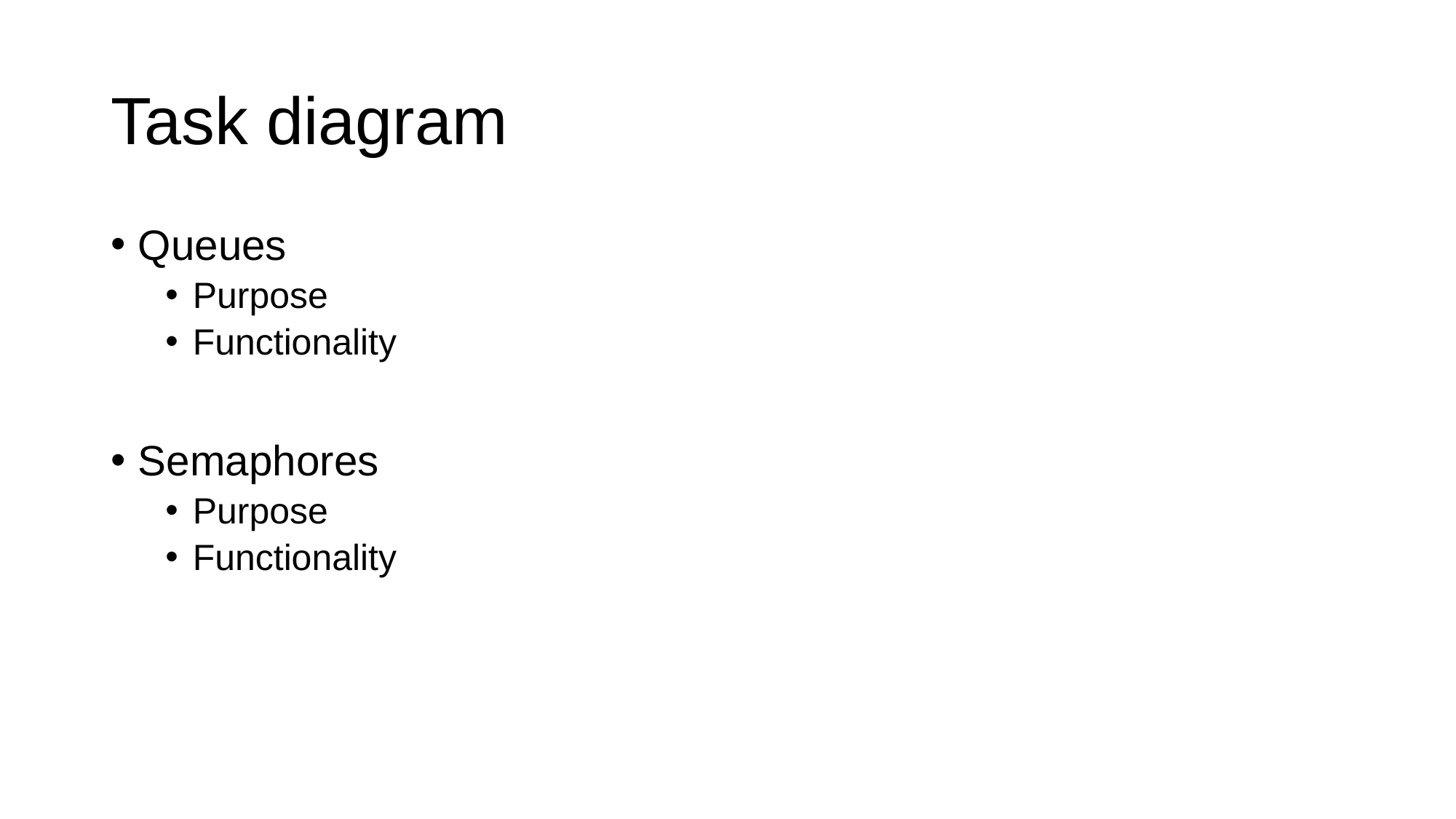

# Task diagram
Queues
Purpose
Functionality

Semaphores
Purpose
Functionality